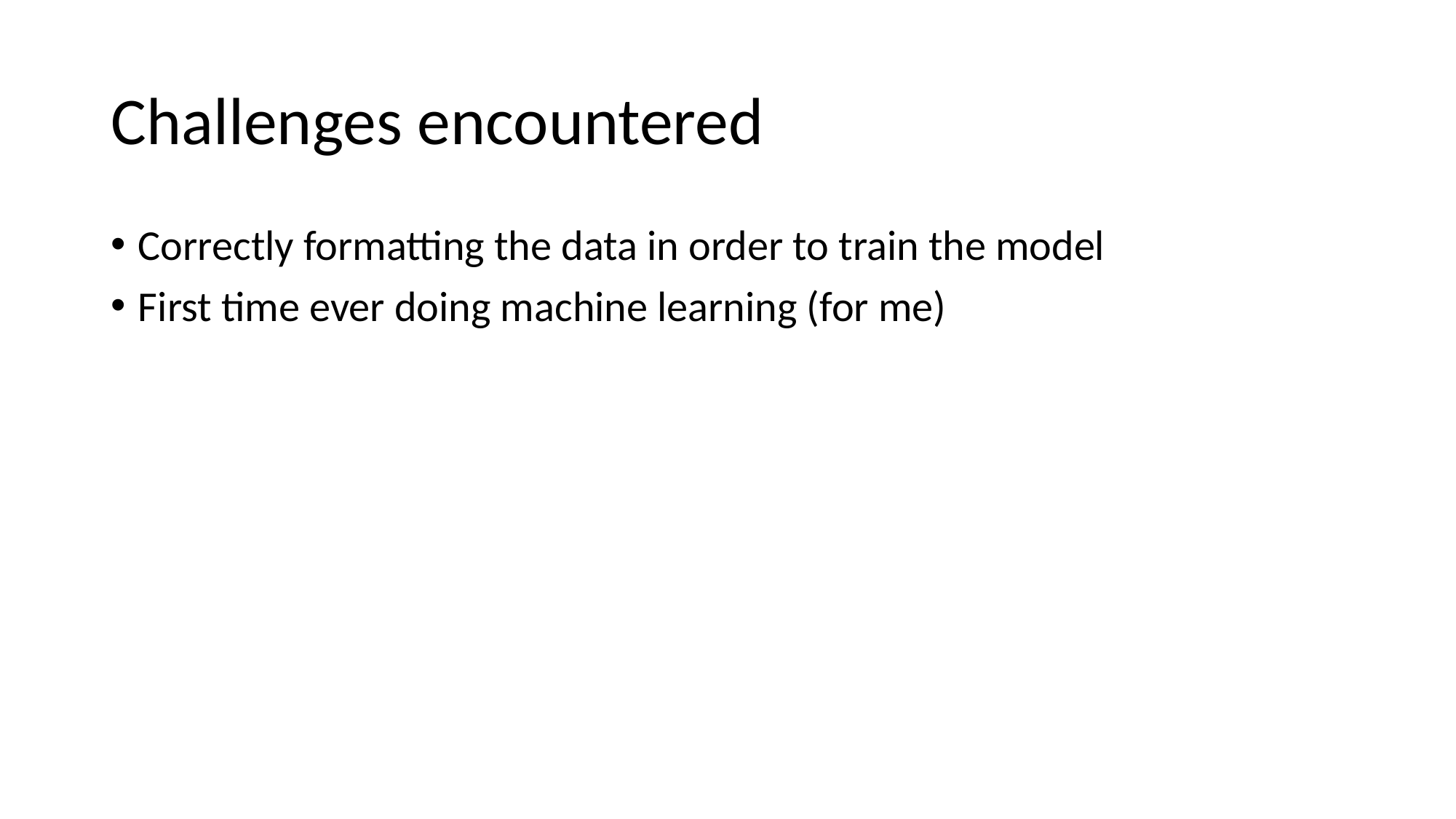

# Challenges encountered
Correctly formatting the data in order to train the model
First time ever doing machine learning (for me)